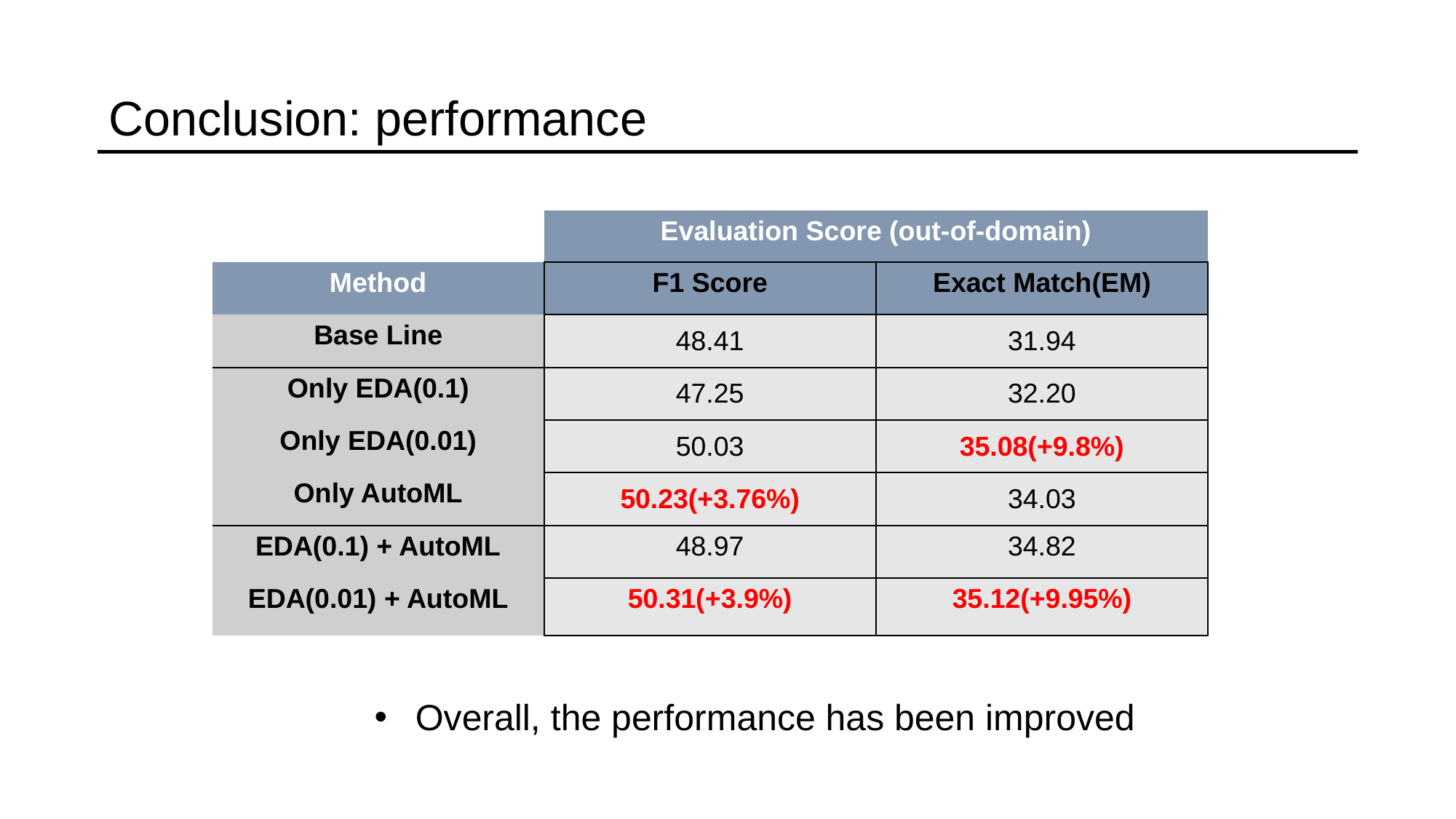

Conclusion: performance
|  | Evaluation Score (out-of-domain) |  |
| --- | --- | --- |
| Method | F1 Score | Exact Match(EM) |
| Base Line | 48.41 | 31.94 |
| Only EDA(0.1) | 47.25 | 32.20 |
| Only EDA(0.01) | 50.03 | 35.08(+9.8%) |
| Only AutoML | 50.23(+3.76%) | 34.03 |
| EDA(0.1) + AutoML | 48.97 | 34.82 |
| EDA(0.01) + AutoML | 50.31(+3.9%) | 35.12(+9.95%) |
Overall, the performance has been improved